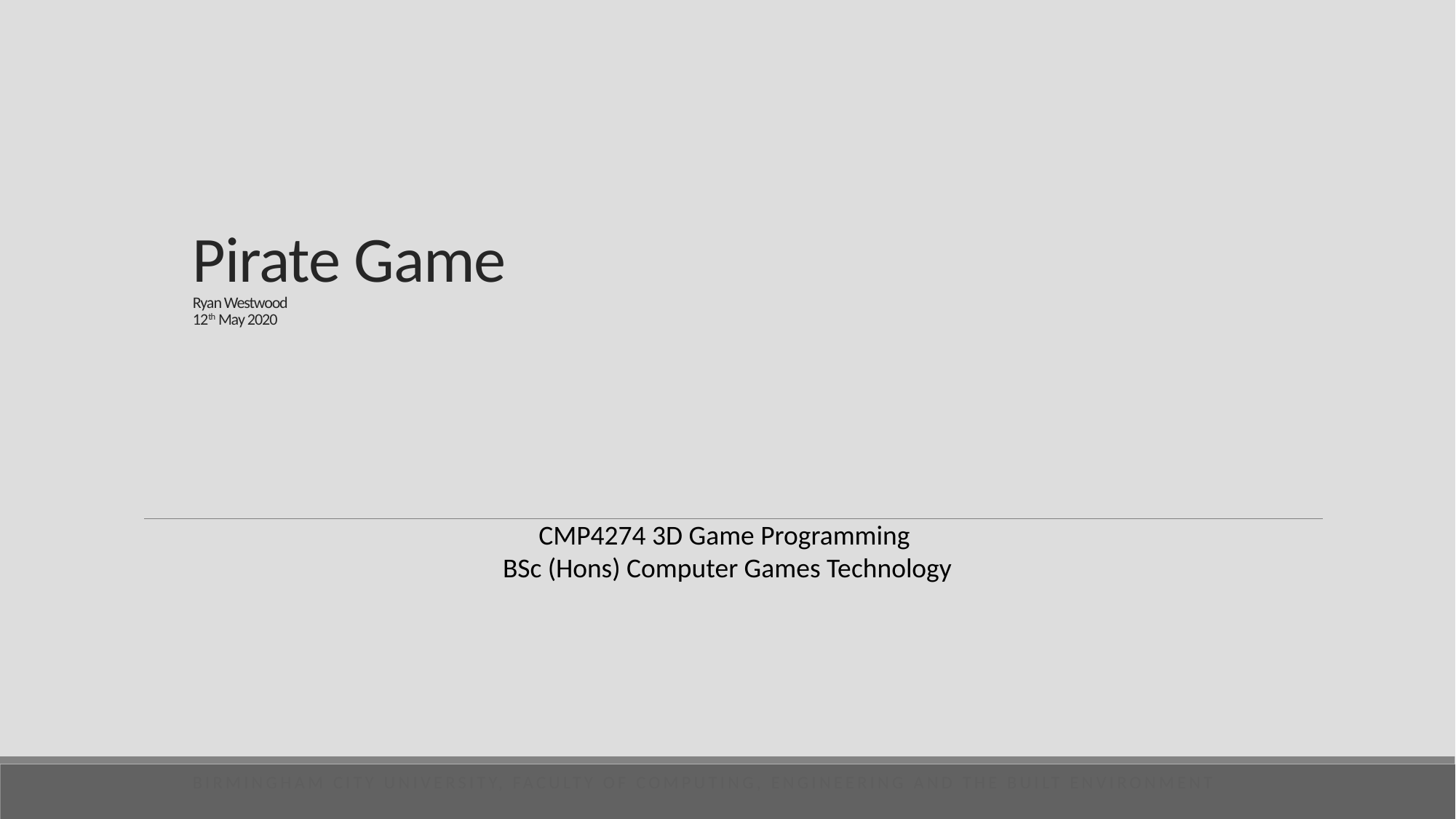

# Pirate Game Ryan Westwood 12th May 2020
CMP4274 3D Game Programming
BSc (Hons) Computer Games Technology
Birmingham City University, Faculty of Computing, Engineering and the Built Environment